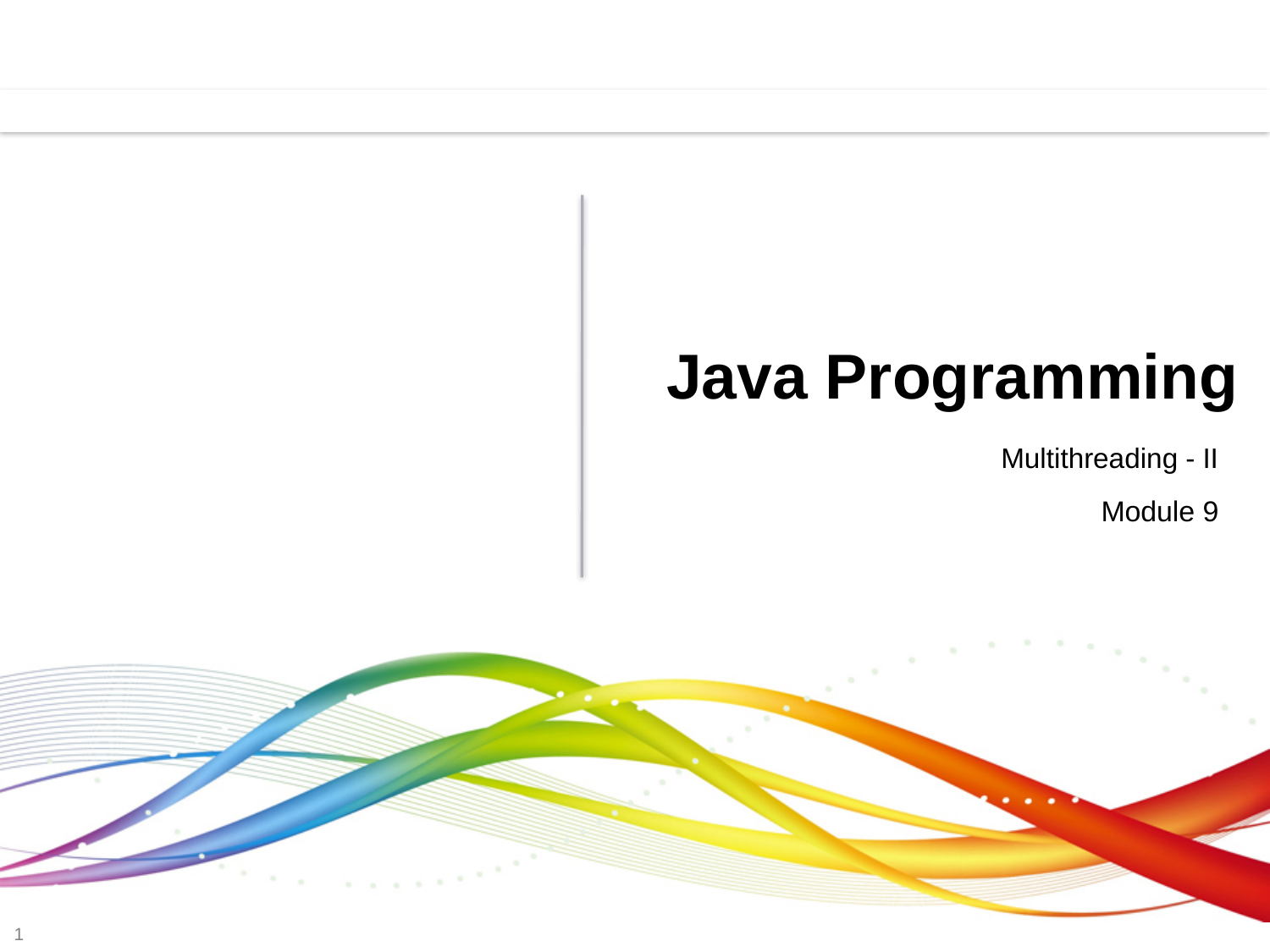

# Java Programming
Multithreading - II
Module 9